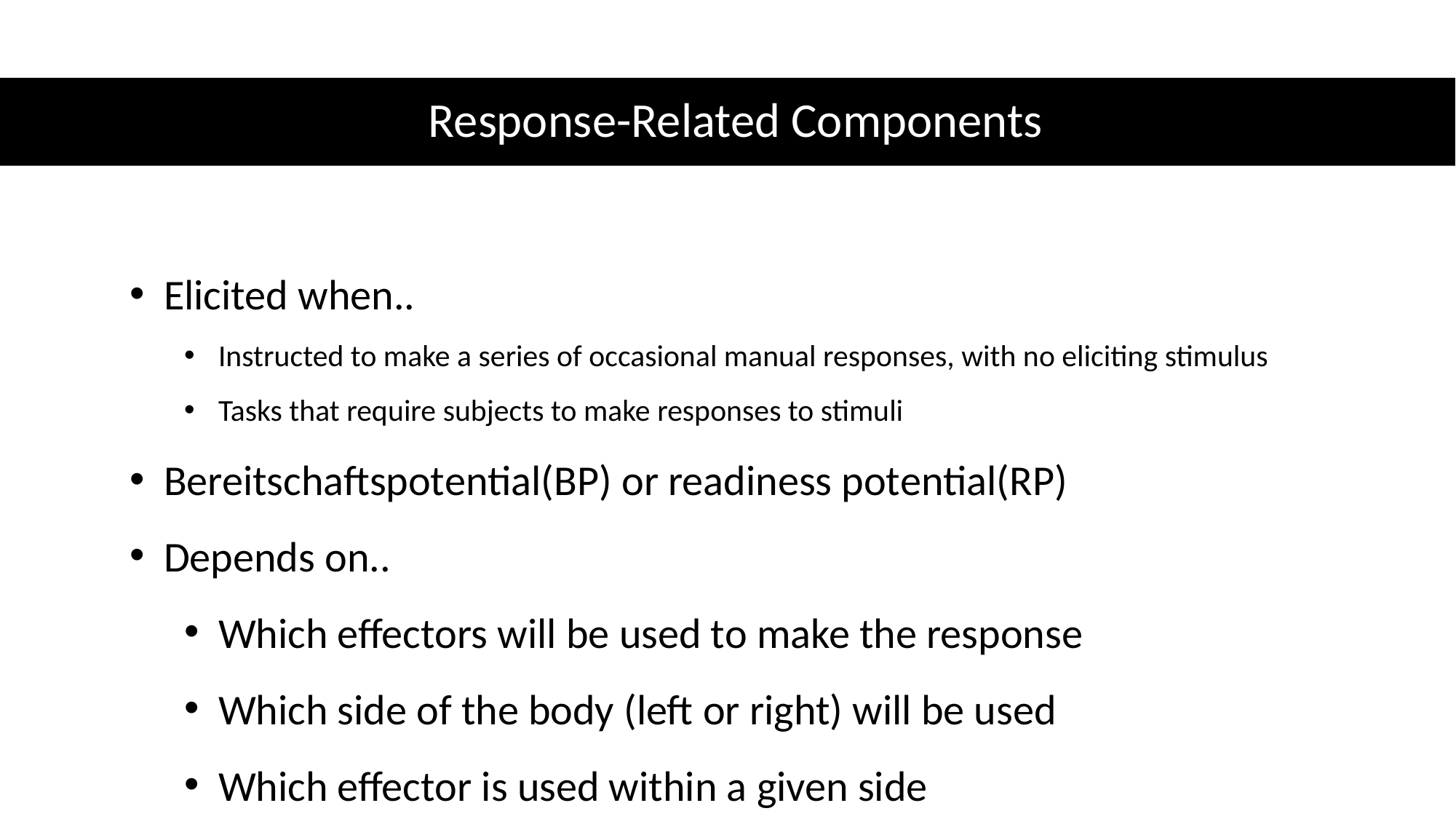

# Response-Related Components

Elicited when..
Instructed to make a series of occasional manual responses, with no eliciting stimulus
Tasks that require subjects to make responses to stimuli
Bereitschaftspotential(BP) or readiness potential(RP)
Depends on..
Which effectors will be used to make the response
Which side of the body (left or right) will be used
Which effector is used within a given side